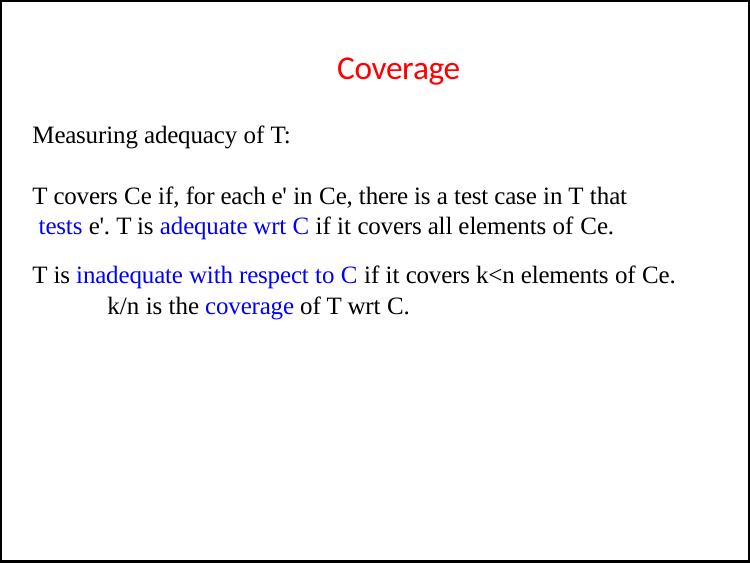

# Coverage
Measuring adequacy of T:

T covers Ce if, for each e' in Ce, there is a test case in T that  tests e'. T is adequate wrt C if it covers all elements of Ce.
T is inadequate with respect to C if it covers k<n elements of Ce.  k/n is the coverage of T wrt C.